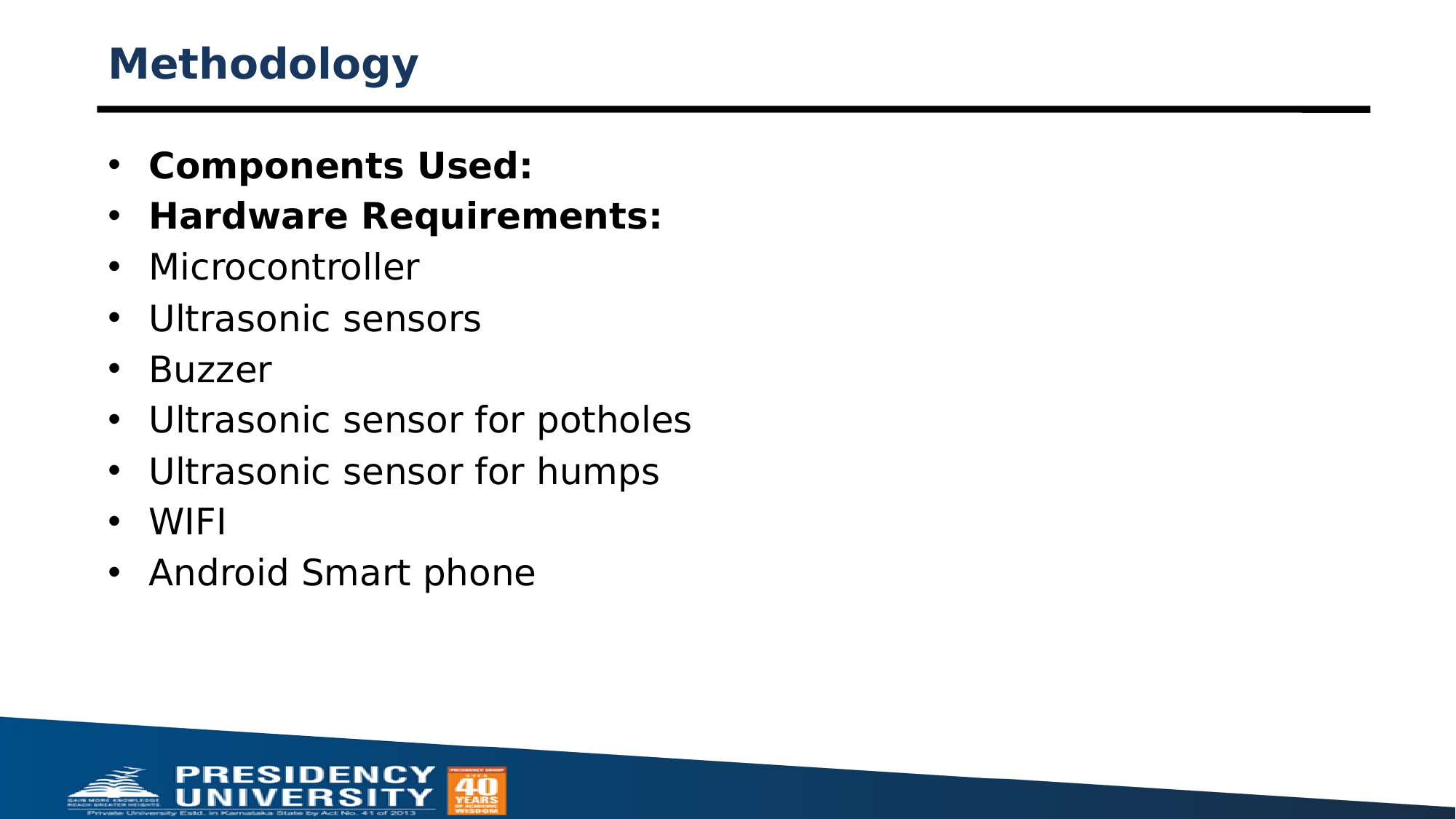

# Methodology
Components Used:
Hardware Requirements:
Microcontroller
Ultrasonic sensors
Buzzer
Ultrasonic sensor for potholes
Ultrasonic sensor for humps
WIFI
Android Smart phone